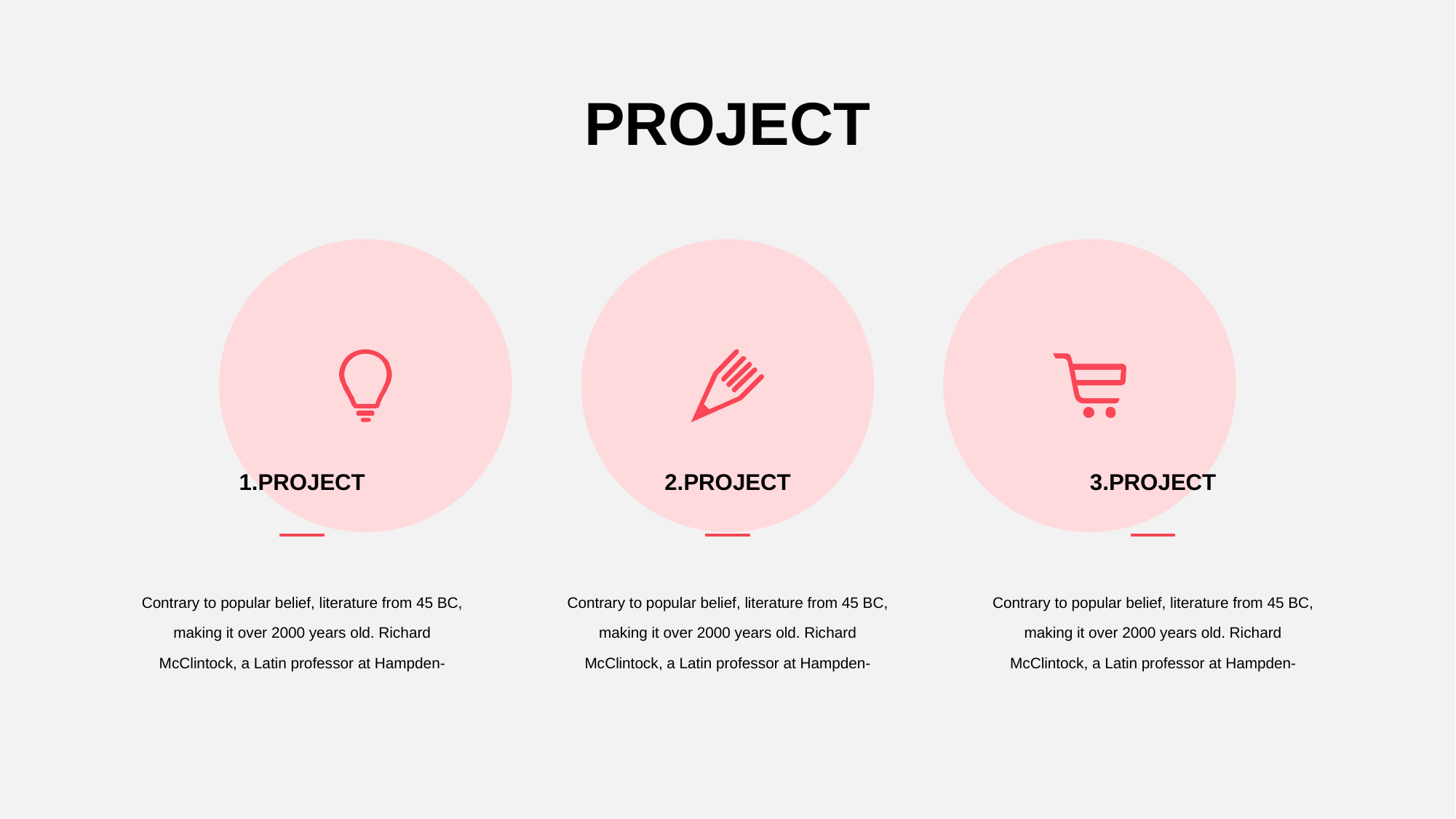

PROJECT

1.PROJECT
2.PROJECT

3.PROJECT

Contrary to popular belief, literature from 45 BC, making it over 2000 years old. Richard McClintock, a Latin professor at Hampden-
Contrary to popular belief, literature from 45 BC, making it over 2000 years old. Richard McClintock, a Latin professor at Hampden-
Contrary to popular belief, literature from 45 BC, making it over 2000 years old. Richard McClintock, a Latin professor at Hampden-